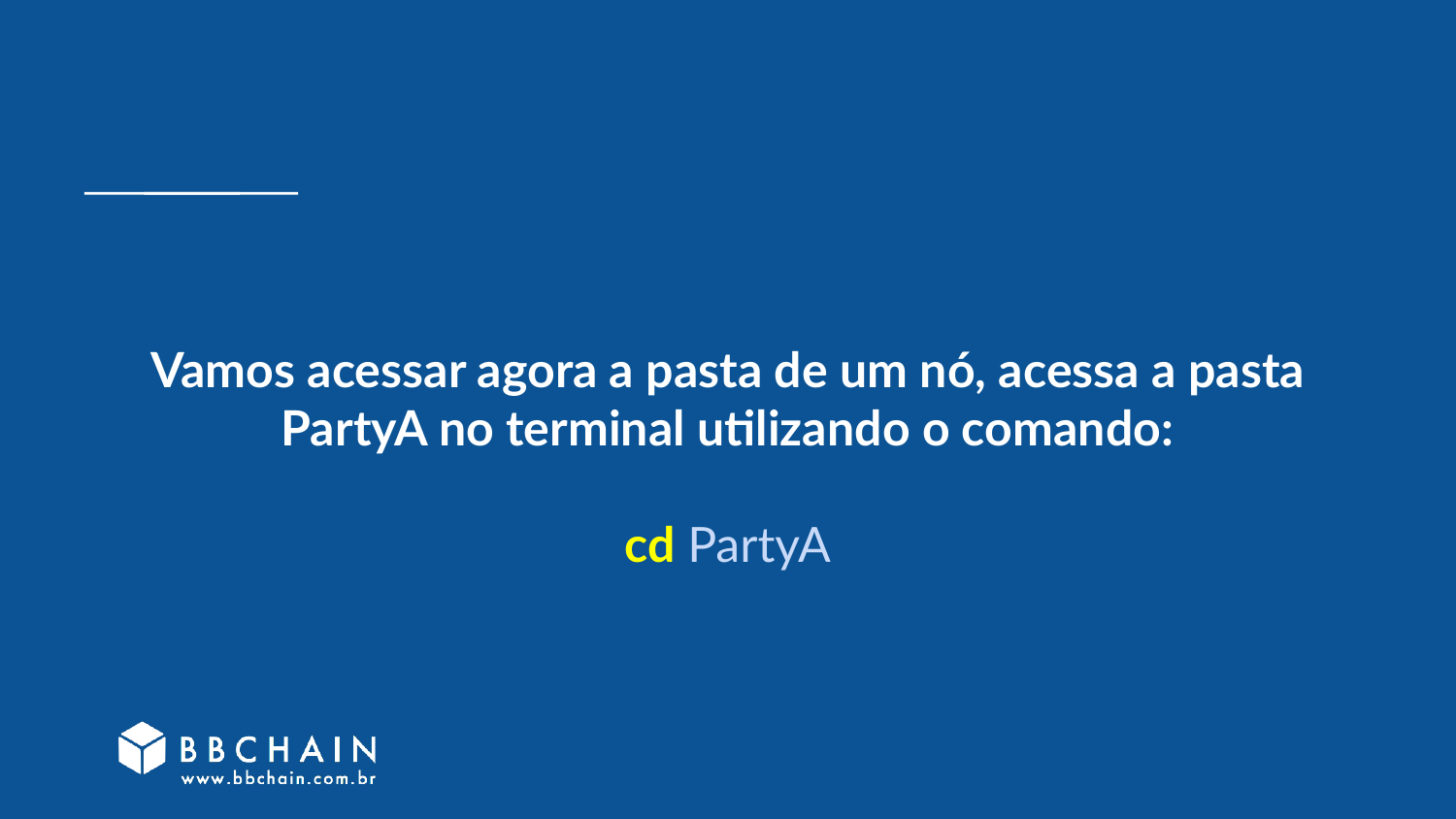

# Vamos acessar agora a pasta de um nó, acessa a pasta PartyA no terminal utilizando o comando:

cd PartyA